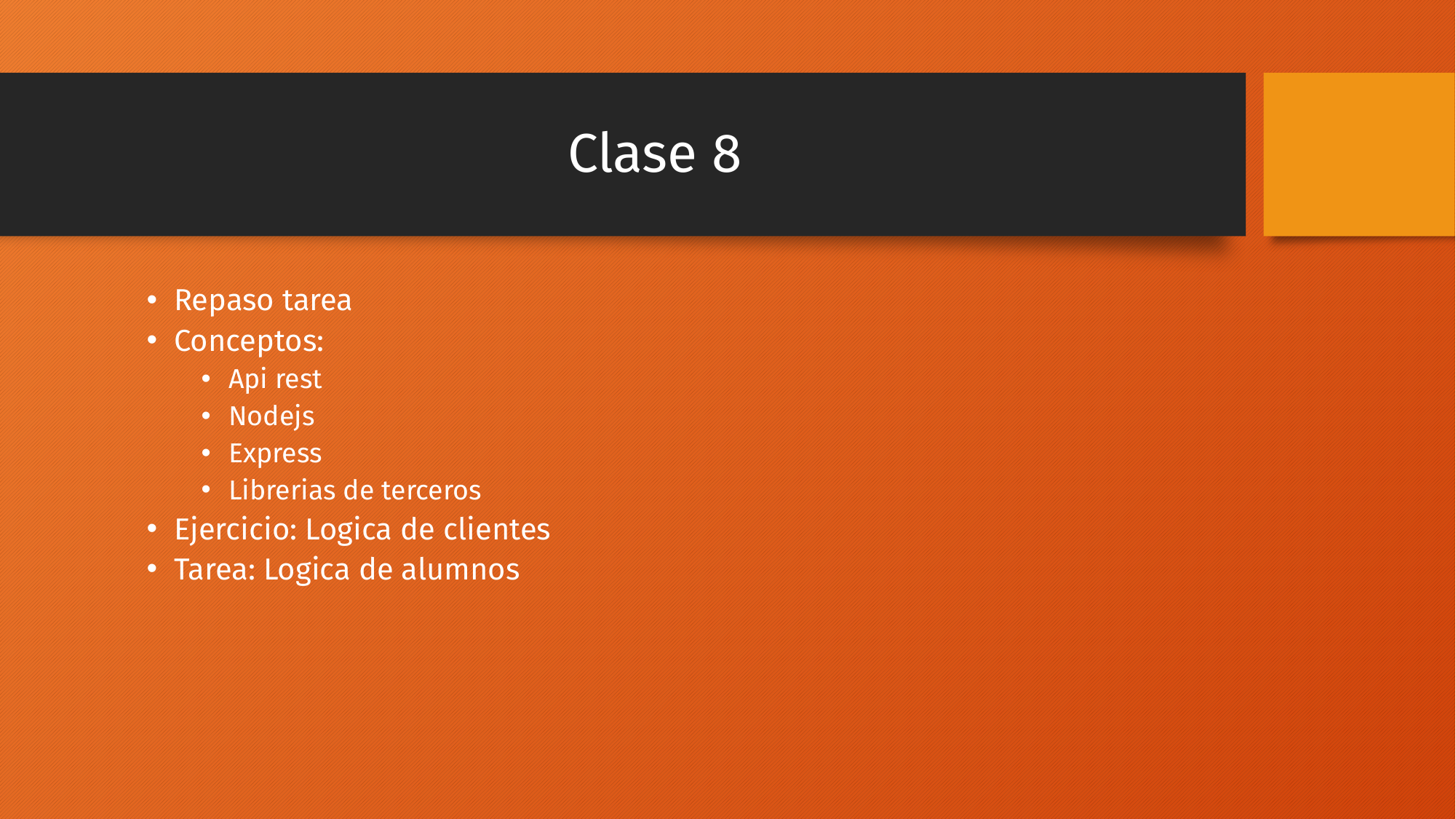

# Clase 8
Repaso tarea
Conceptos:
Api rest
Nodejs
Express
Librerias de terceros
Ejercicio: Logica de clientes
Tarea: Logica de alumnos